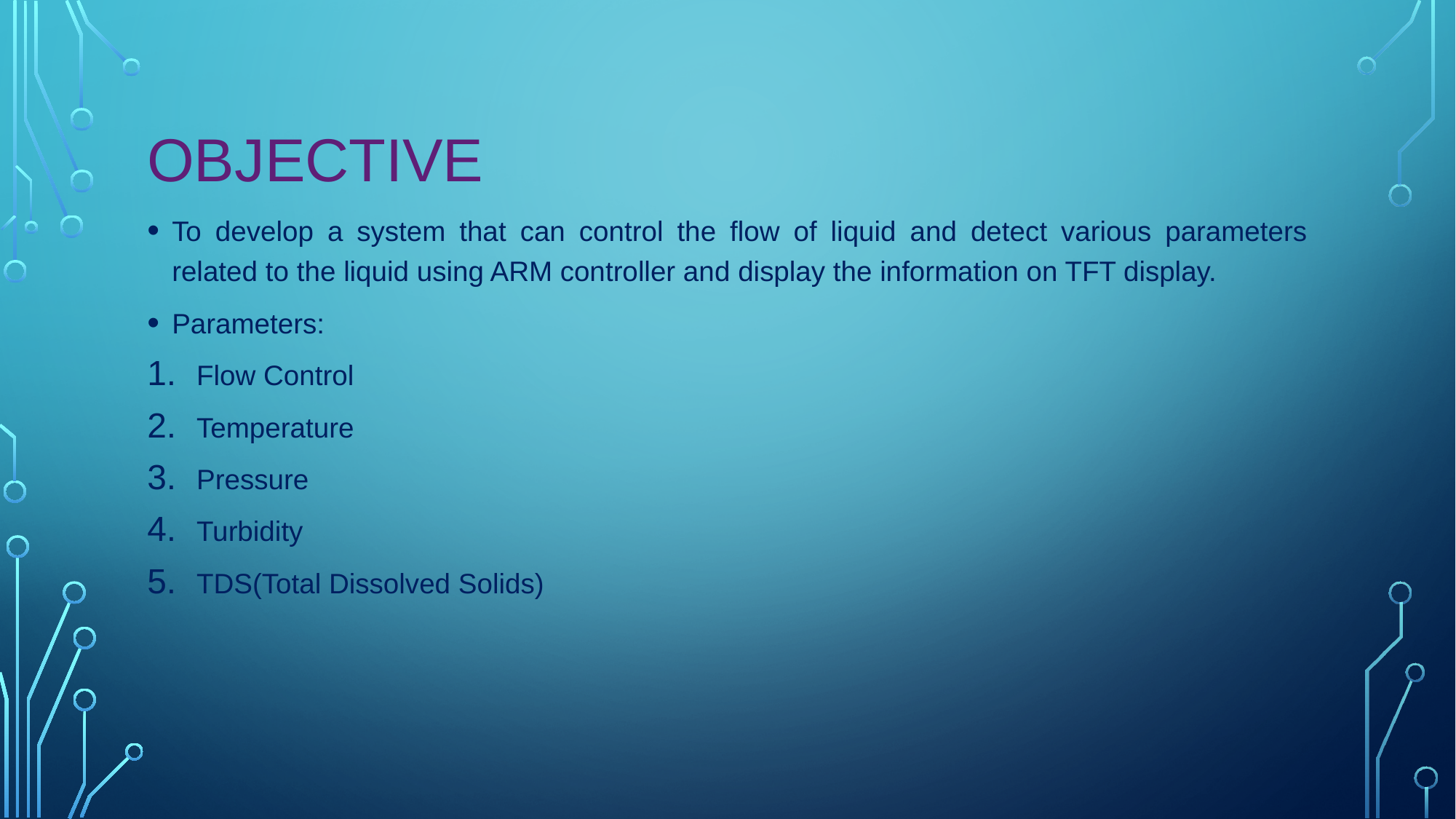

# Objective
To develop a system that can control the flow of liquid and detect various parameters related to the liquid using ARM controller and display the information on TFT display.
Parameters:
Flow Control
Temperature
Pressure
Turbidity
TDS(Total Dissolved Solids)